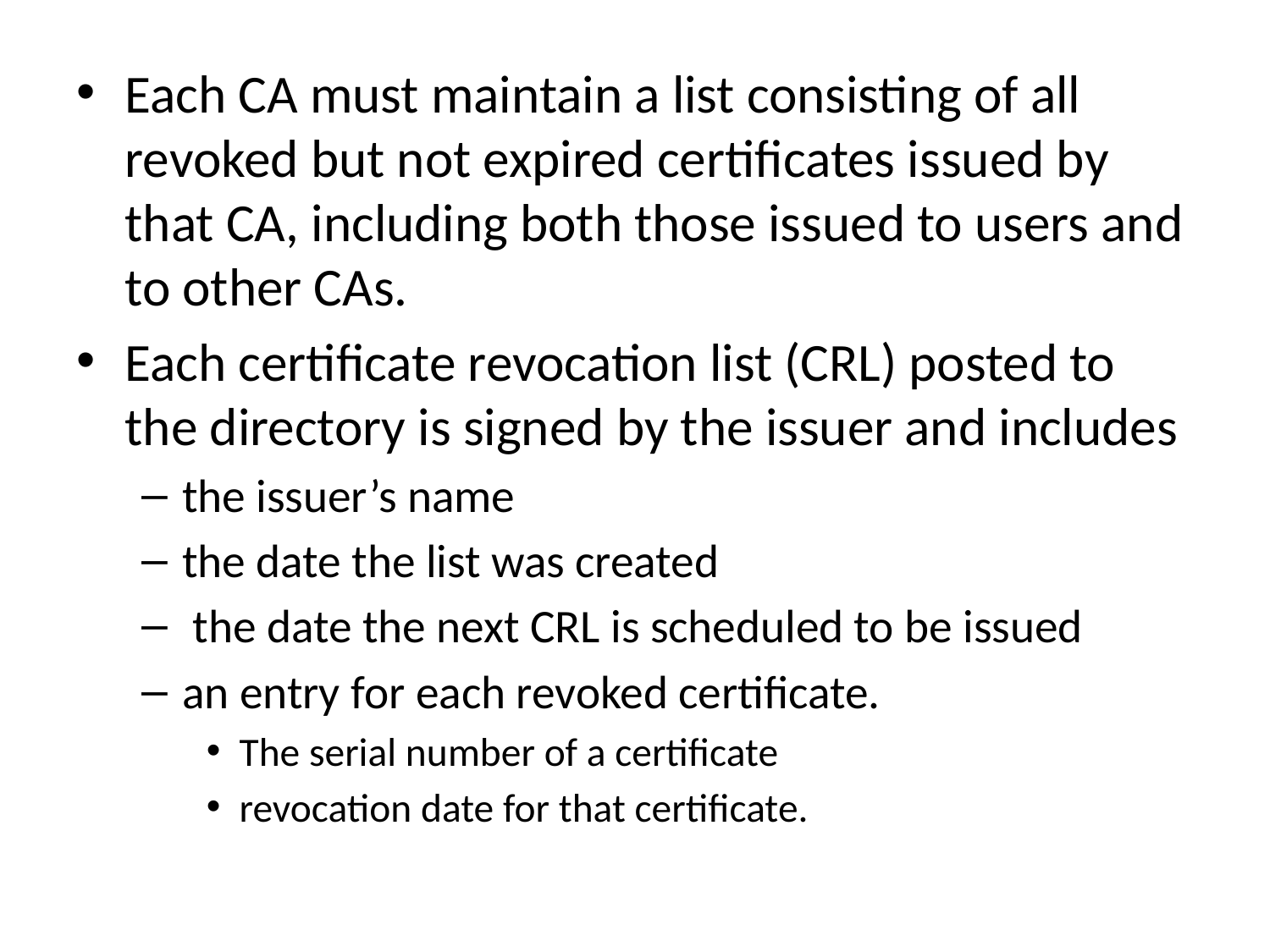

#
Each CA must maintain a list consisting of all revoked but not expired certificates issued by that CA, including both those issued to users and to other CAs.
Each certificate revocation list (CRL) posted to the directory is signed by the issuer and includes
the issuer’s name
the date the list was created
 the date the next CRL is scheduled to be issued
an entry for each revoked certificate.
The serial number of a certificate
revocation date for that certificate.